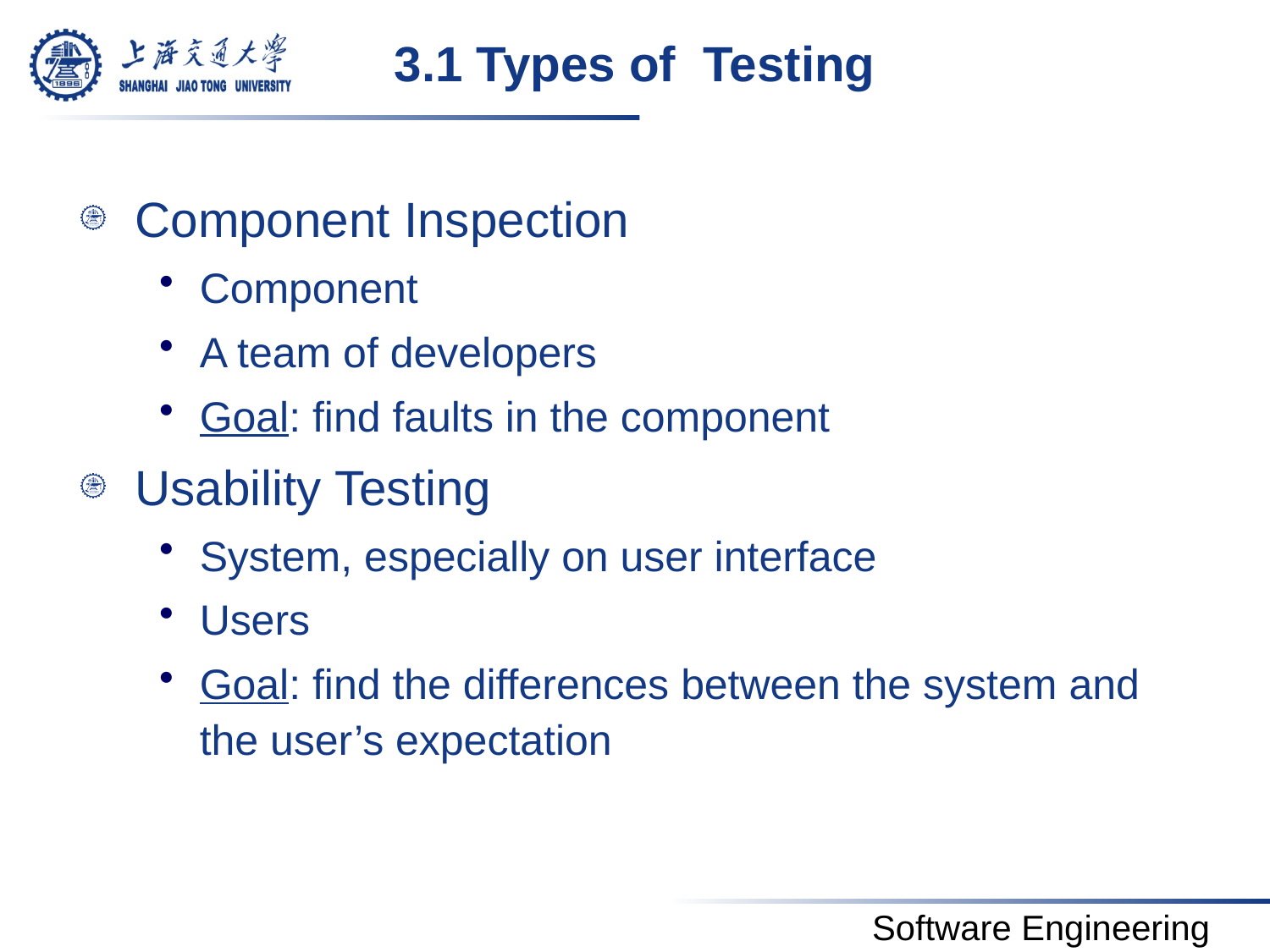

# 3.1 Types of  Testing
Component Inspection
Component
A team of developers
Goal: find faults in the component
Usability Testing
System, especially on user interface
Users
Goal: find the differences between the system and the user’s expectation